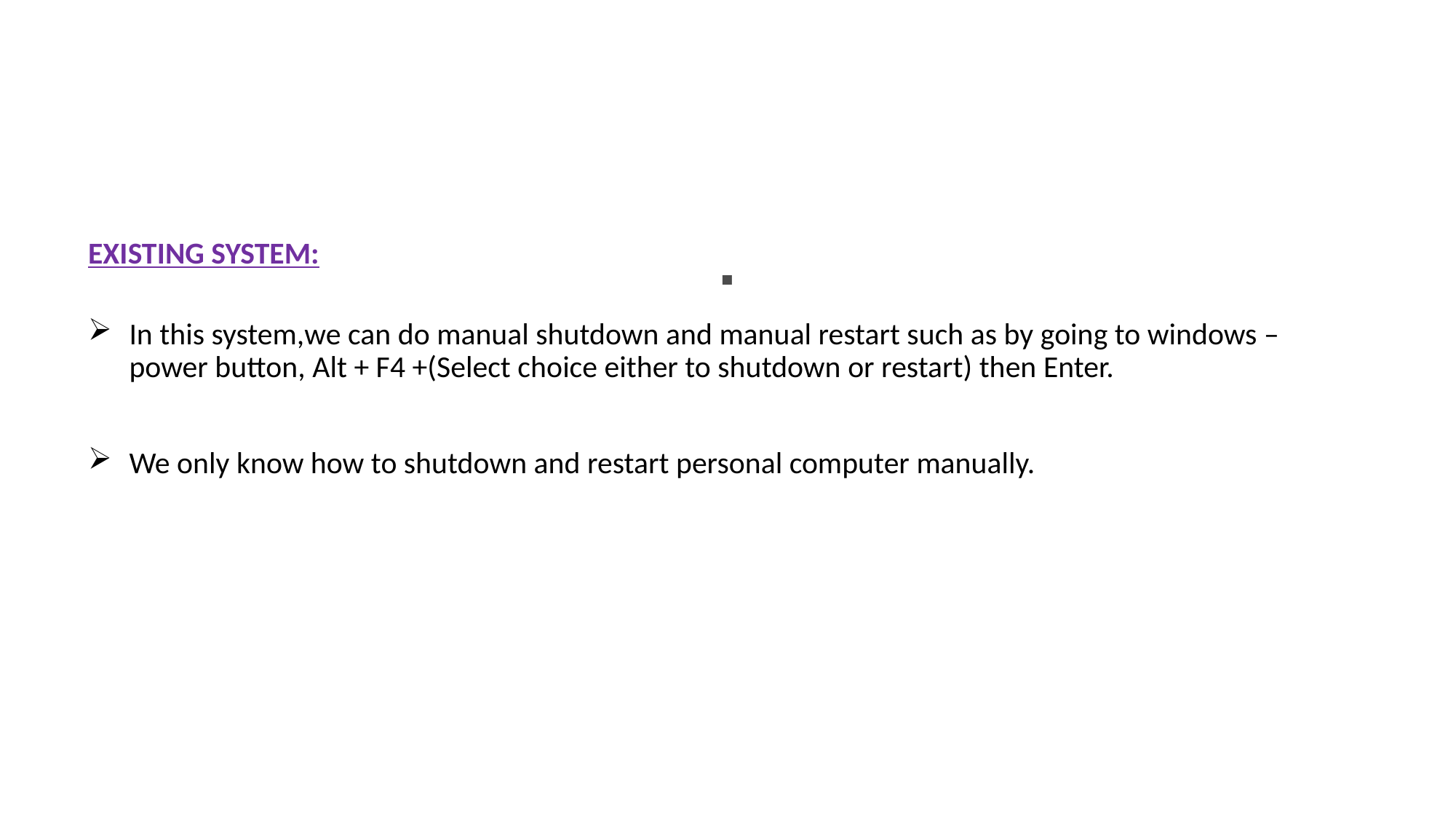

EXISTING SYSTEM:
In this system,we can do manual shutdown and manual restart such as by going to windows –power button, Alt + F4 +(Select choice either to shutdown or restart) then Enter.

We only know how to shutdown and restart personal computer manually.

# .